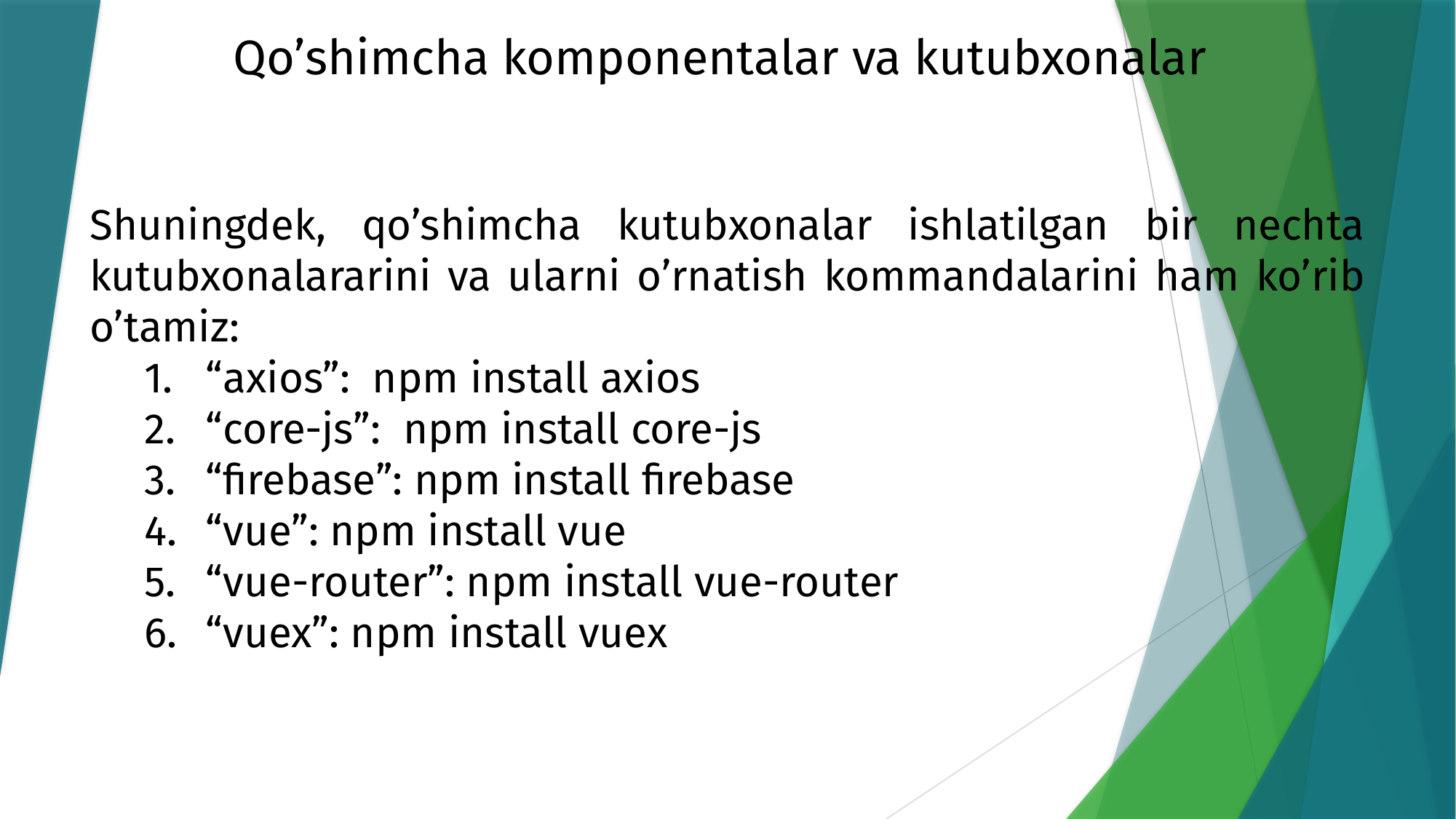

Qo’shimcha komponentalar va kutubxonalar
Shuningdek, qo’shimcha kutubxonalar ishlatilgan bir nechta kutubxonalararini va ularni o’rnatish kommandalarini ham ko’rib o’tamiz:
“axios”:  npm install axios
“core-js”:  npm install core-js
“firebase”: npm install firebase
“vue”: npm install vue
“vue-router”: npm install vue-router
“vuex”: npm install vuex